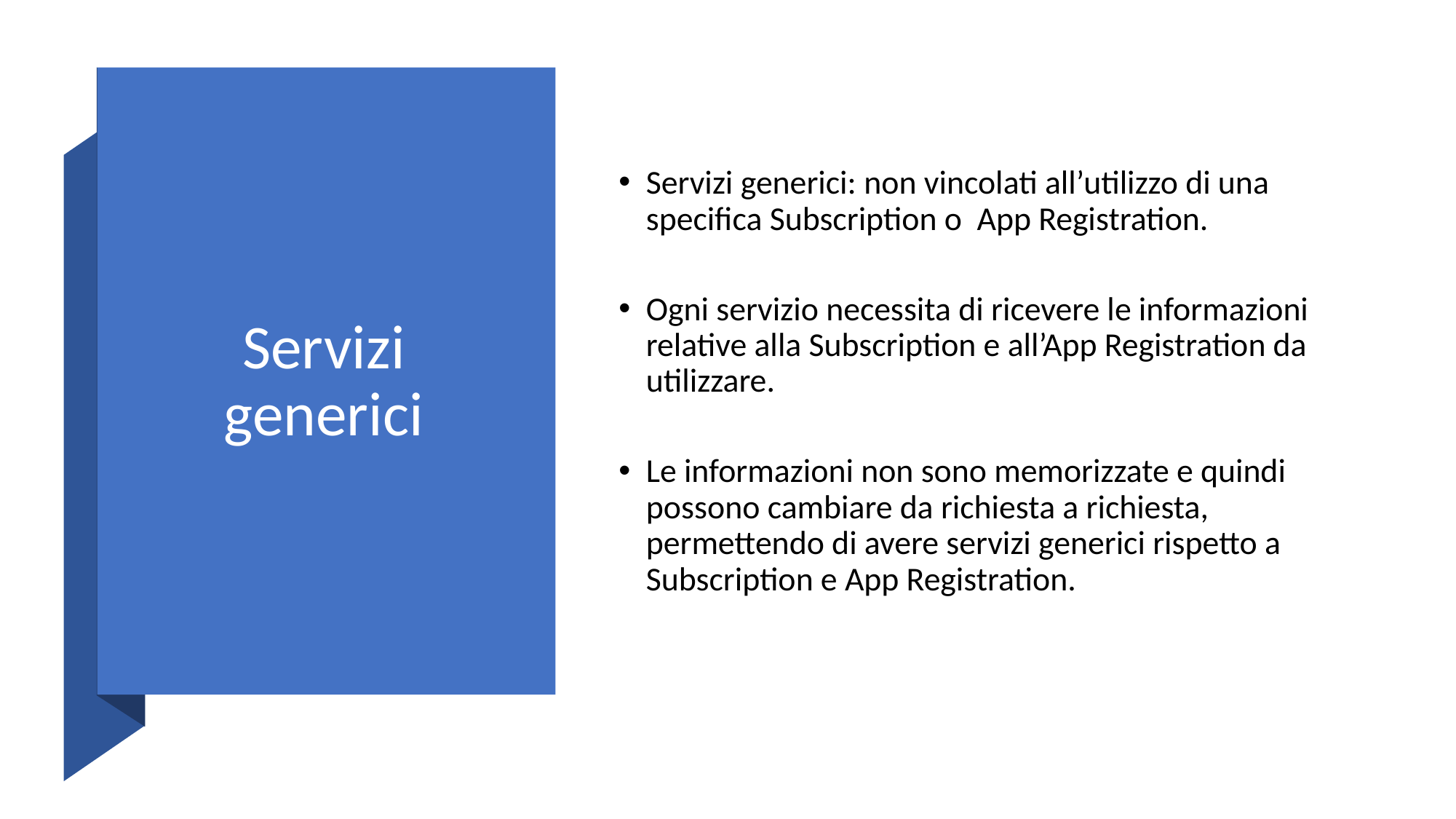

Servizi generici
Servizi generici: non vincolati all’utilizzo di una specifica Subscription o  App Registration.

Ogni servizio necessita di ricevere le informazioni relative alla Subscription e all’App Registration da utilizzare.

Le informazioni non sono memorizzate e quindi possono cambiare da richiesta a richiesta, permettendo di avere servizi generici rispetto a Subscription e App Registration.